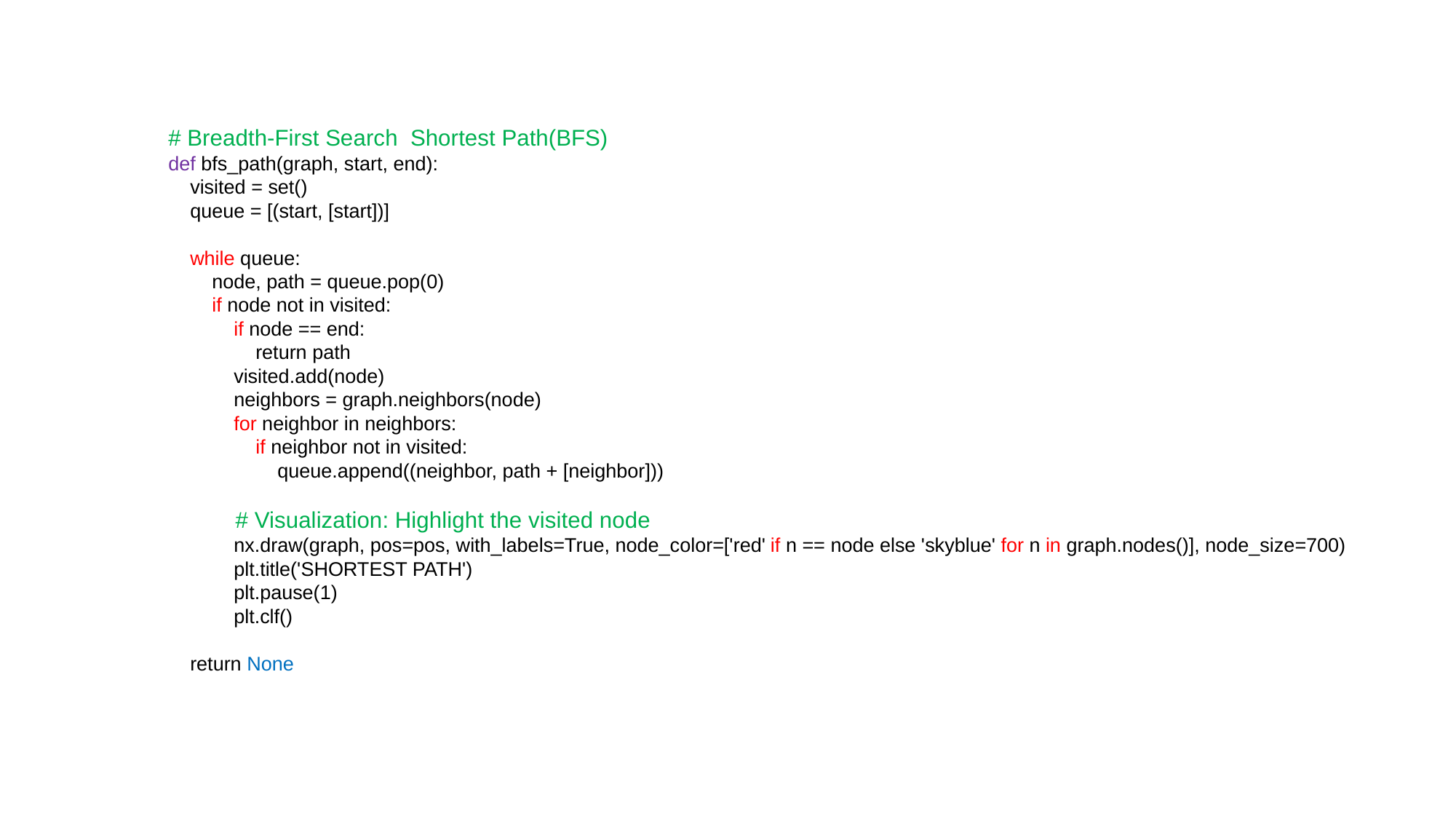

# Breadth-First Search  Shortest Path(BFS)
def bfs_path(graph, start, end):
    visited = set()
    queue = [(start, [start])]

    while queue:
        node, path = queue.pop(0)
        if node not in visited:
            if node == end:
                return path
            visited.add(node)
            neighbors = graph.neighbors(node)
            for neighbor in neighbors:
                if neighbor not in visited:
                    queue.append((neighbor, path + [neighbor]))

            # Visualization: Highlight the visited node
            nx.draw(graph, pos=pos, with_labels=True, node_color=['red' if n == node else 'skyblue' for n in graph.nodes()], node_size=700)
            plt.title('SHORTEST PATH')
            plt.pause(1)
            plt.clf()

    return None